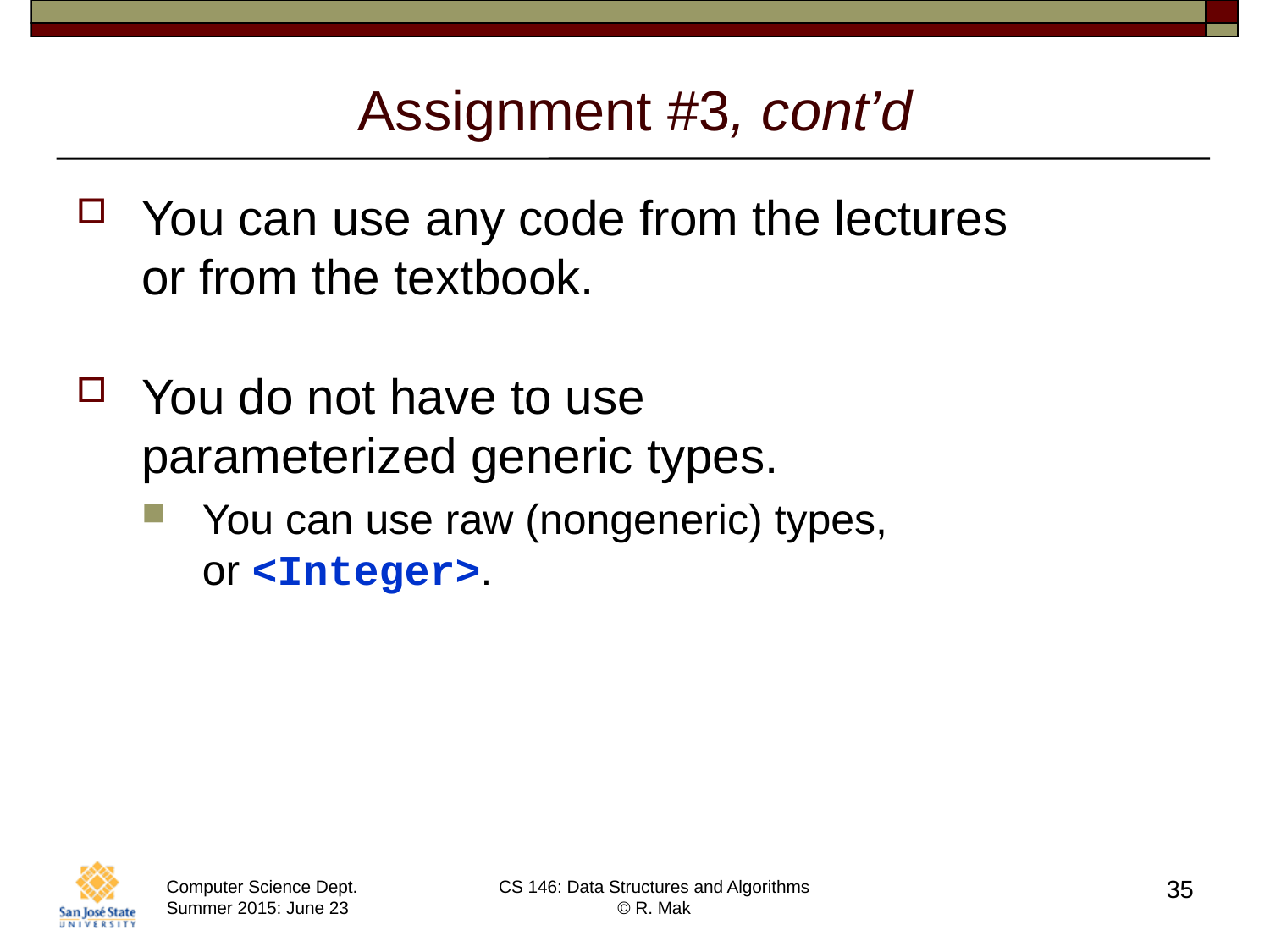

# Assignment #3, cont’d
You can use any code from the lectures
or from the textbook.

You do not have to use
parameterized generic types.
You can use raw (nongeneric) types,
or <Integer>.
35